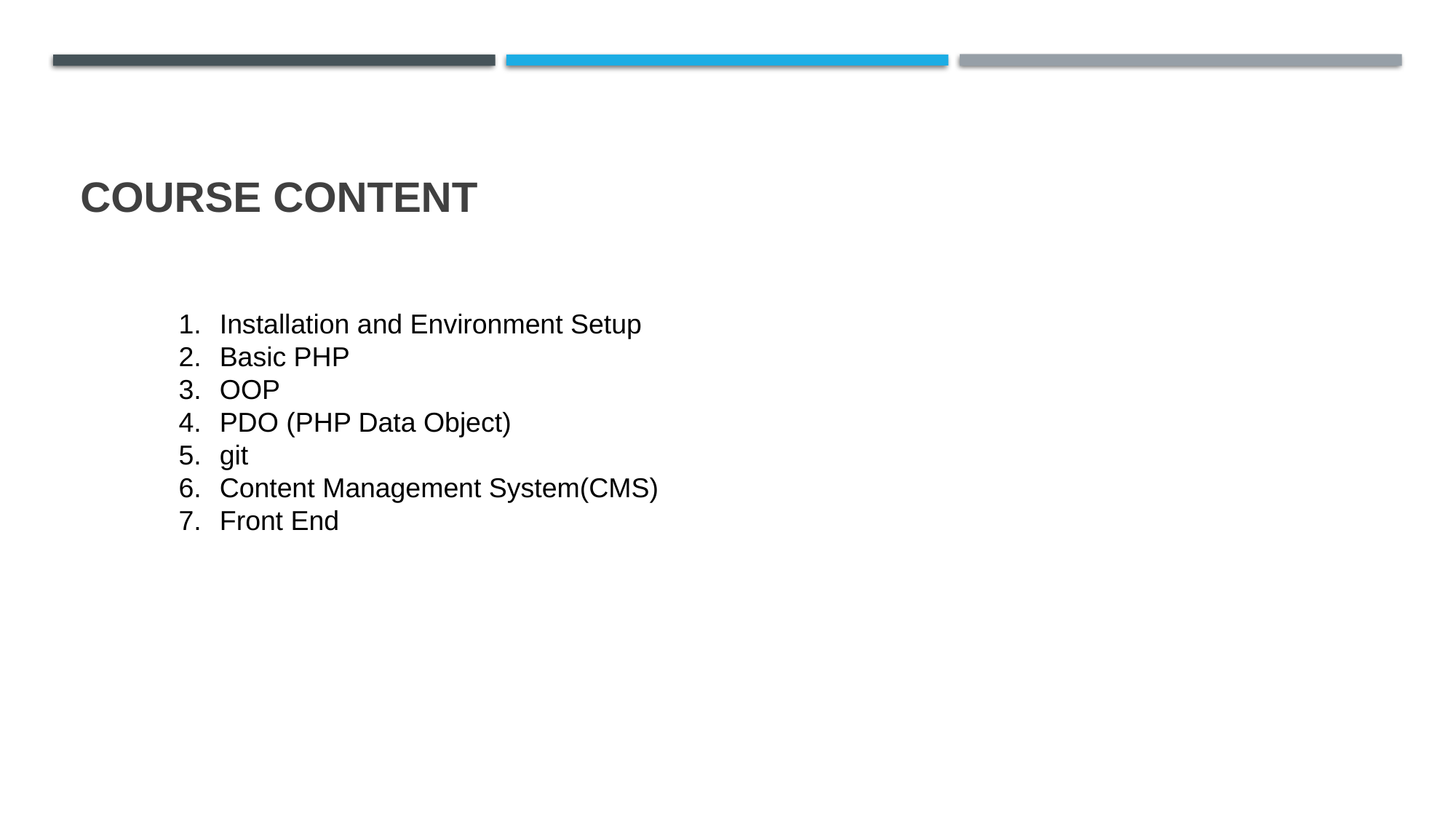

# Course Content
Installation and Environment Setup
Basic PHP
OOP
PDO (PHP Data Object)
git
Content Management System(CMS)
Front End